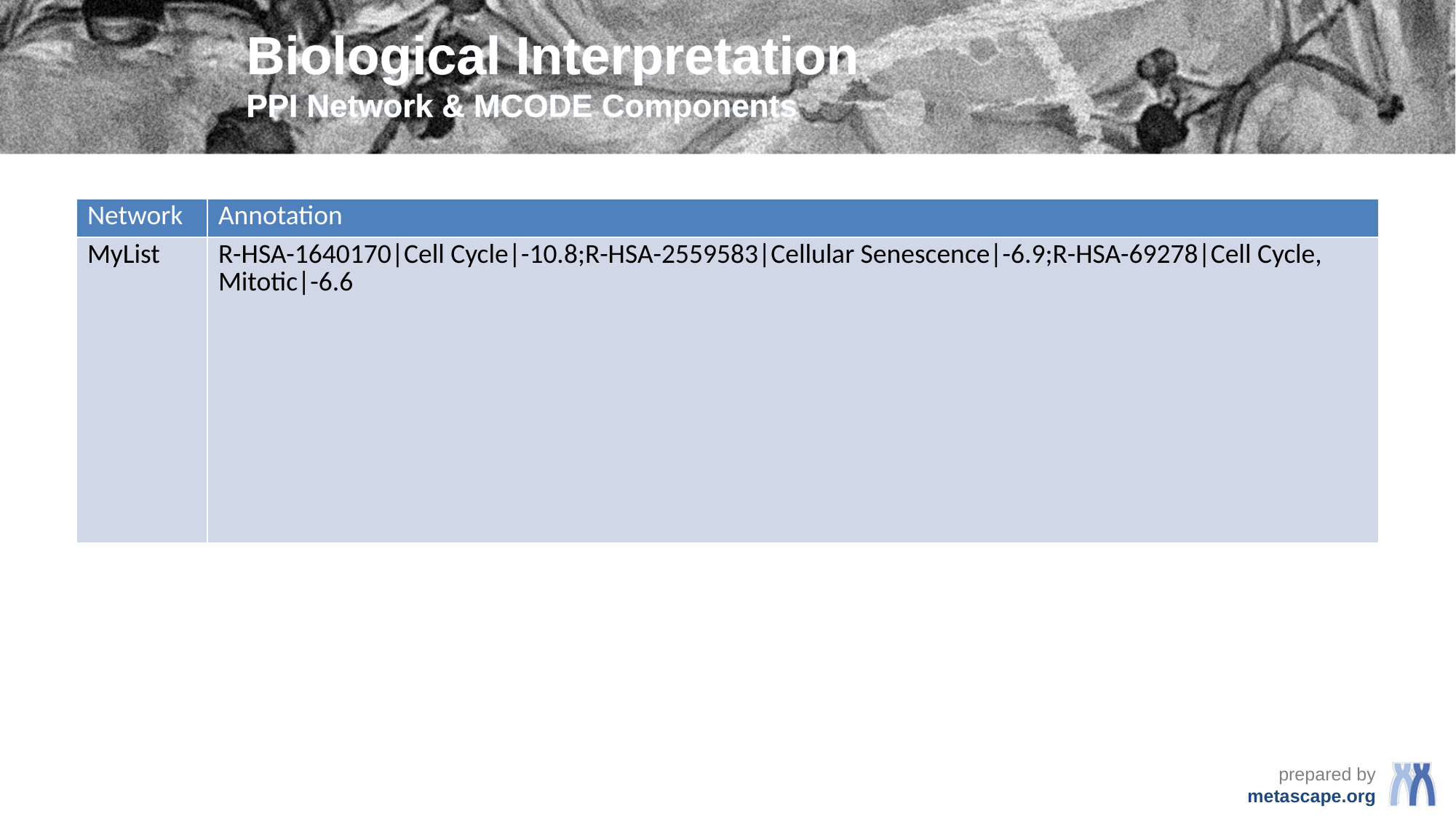

# Biological Interpretation PPI Network & MCODE Components
| Network | Annotation |
| --- | --- |
| MyList | R-HSA-1640170|Cell Cycle|-10.8;R-HSA-2559583|Cellular Senescence|-6.9;R-HSA-69278|Cell Cycle, Mitotic|-6.6 |